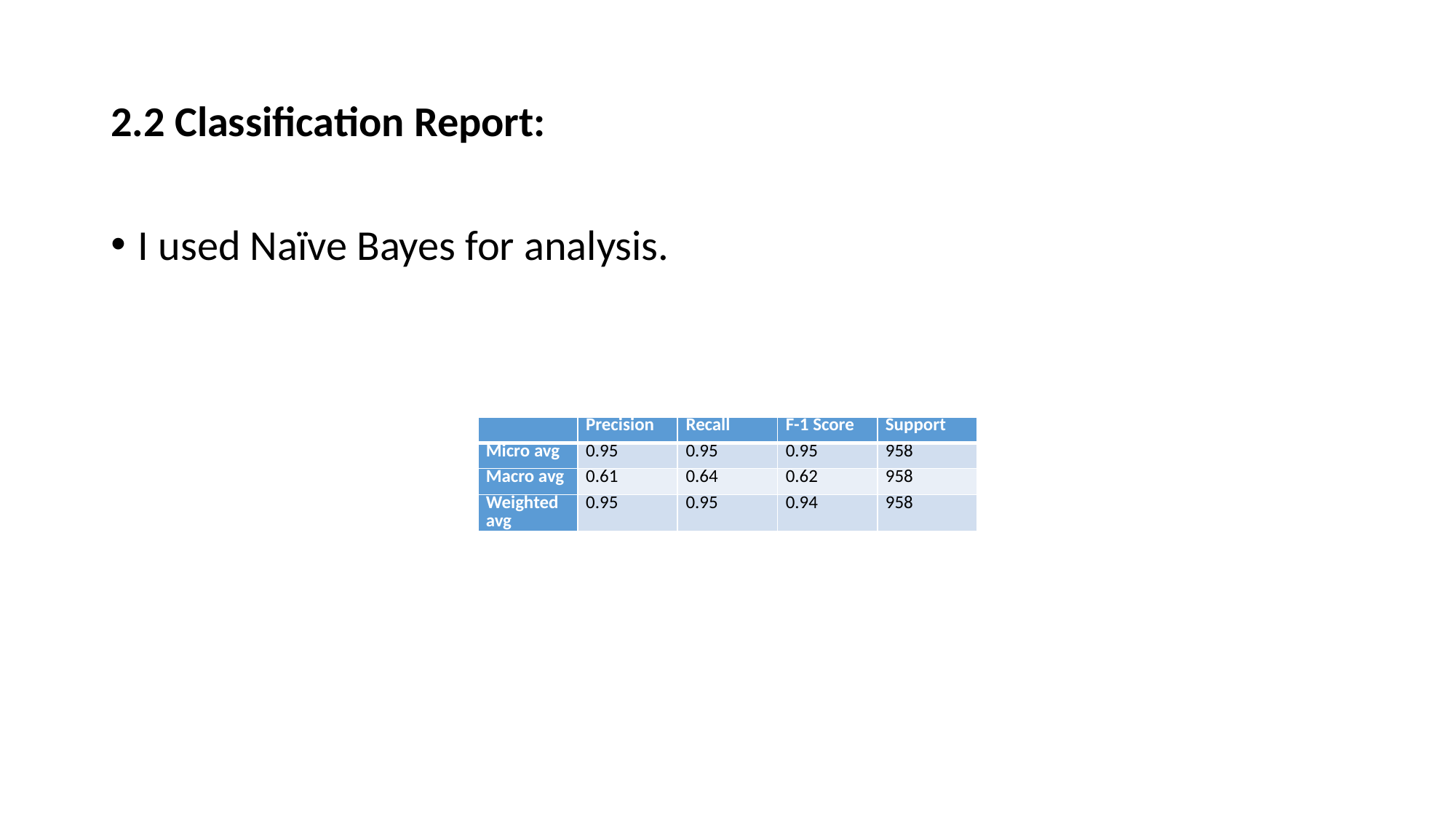

# 2.2 Classification Report:
I used Naïve Bayes for analysis.

|  | Precision | Recall | F-1 Score | Support |
| --- | --- | --- | --- | --- |
| Micro avg | 0.95 | 0.95 | 0.95 | 958 |
| Macro avg | 0.61 | 0.64 | 0.62 | 958 |
| Weighted avg | 0.95 | 0.95 | 0.94 | 958 |
|  | Precision | Recall | F-1 Score | Support |
| --- | --- | --- | --- | --- |
| Micro avg | 0.95 | 0.95 | 0.95 | 958 |
| Macro avg | 0.61 | 0.64 | 0.62 | 958 |
| Weighted avg | 0.95 | 0.95 | 0.94 | 958 |